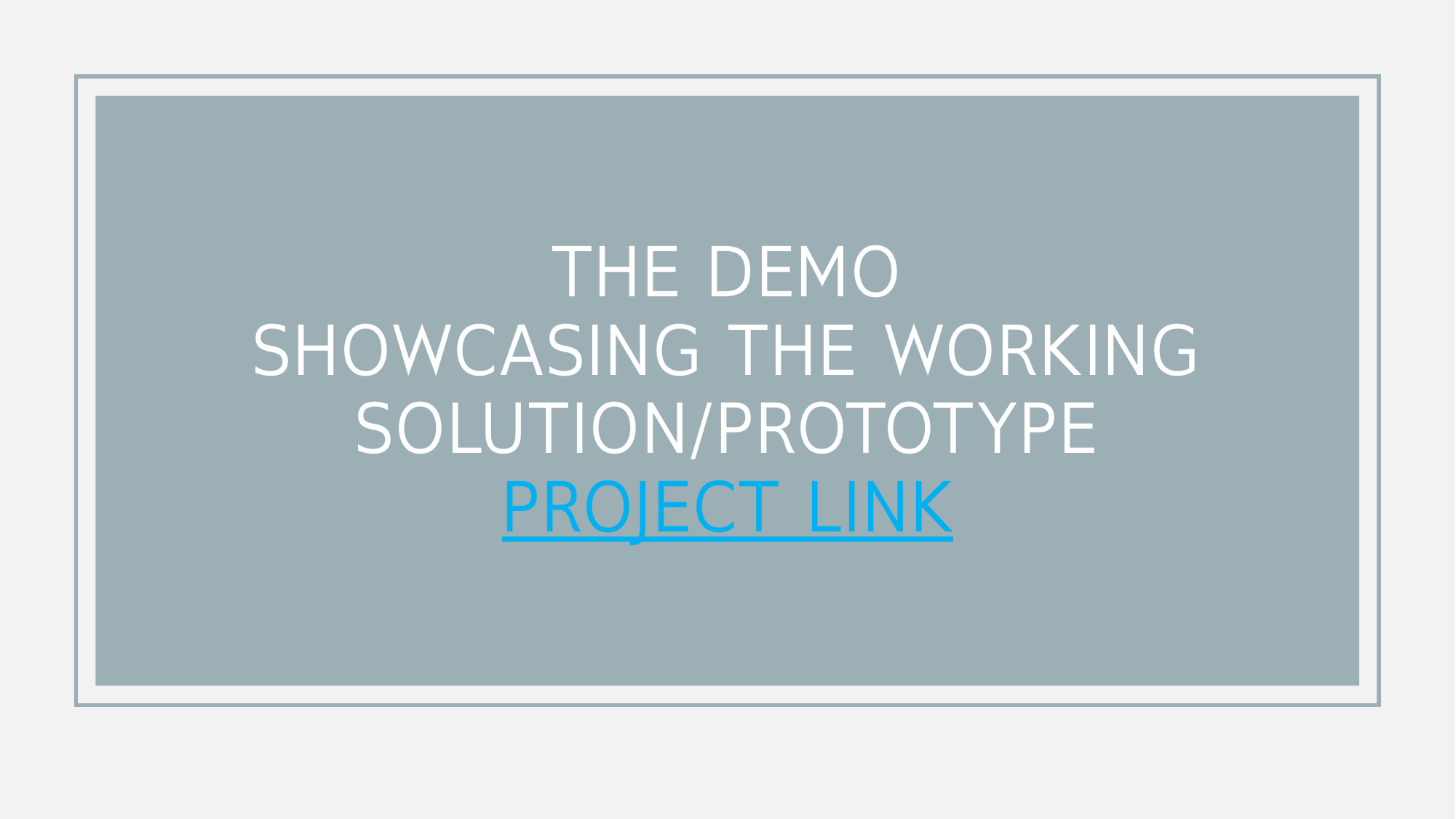

# The Demo showcasing the working solution/prototype Project link